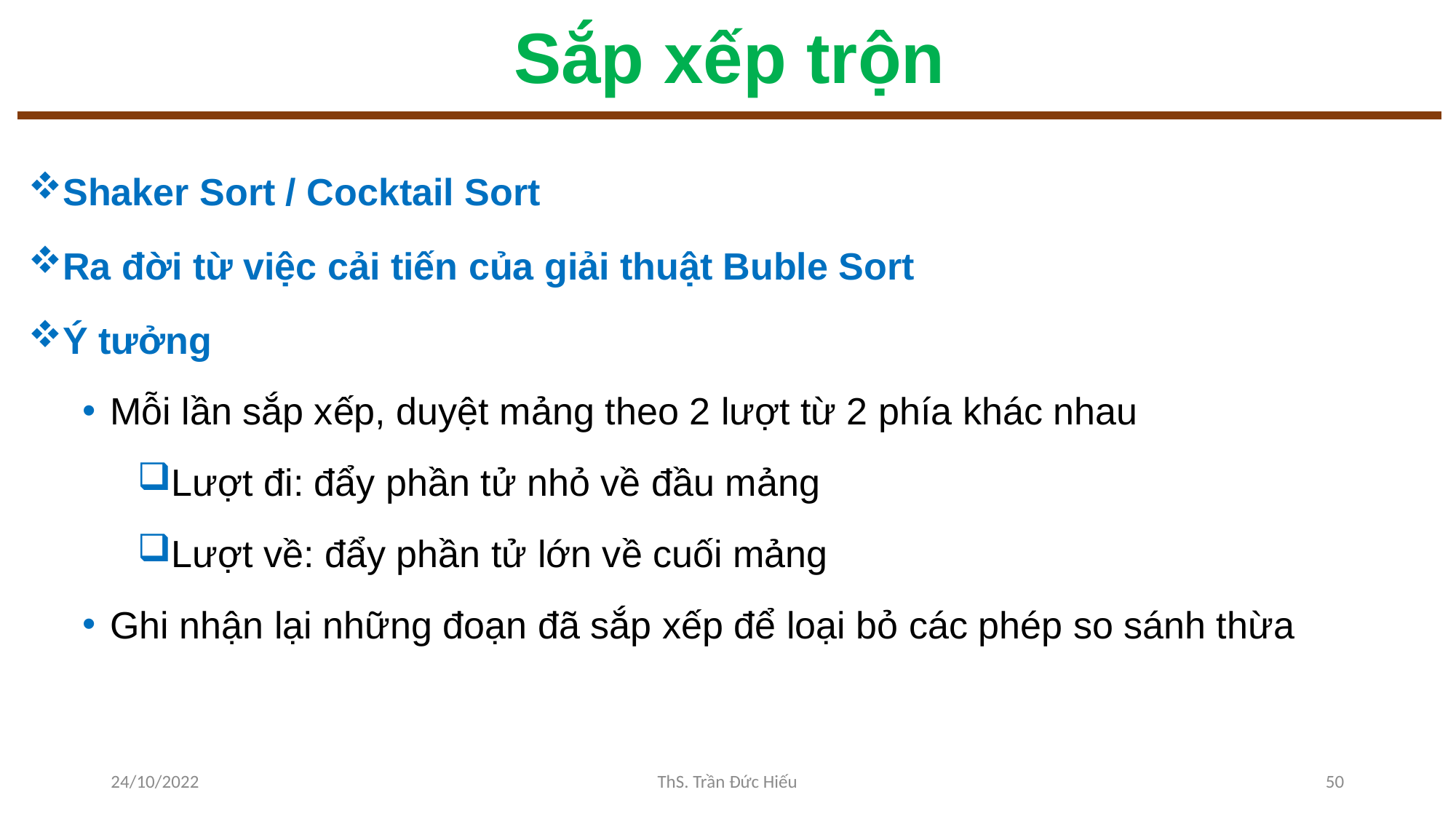

# Sắp xếp trộn
Shaker Sort / Cocktail Sort
Ra đời từ việc cải tiến của giải thuật Buble Sort
Ý tưởng
Mỗi lần sắp xếp, duyệt mảng theo 2 lượt từ 2 phía khác nhau
Lượt đi: đẩy phần tử nhỏ về đầu mảng
Lượt về: đẩy phần tử lớn về cuối mảng
Ghi nhận lại những đoạn đã sắp xếp để loại bỏ các phép so sánh thừa

24/10/2022
ThS. Trần Đức Hiếu
50